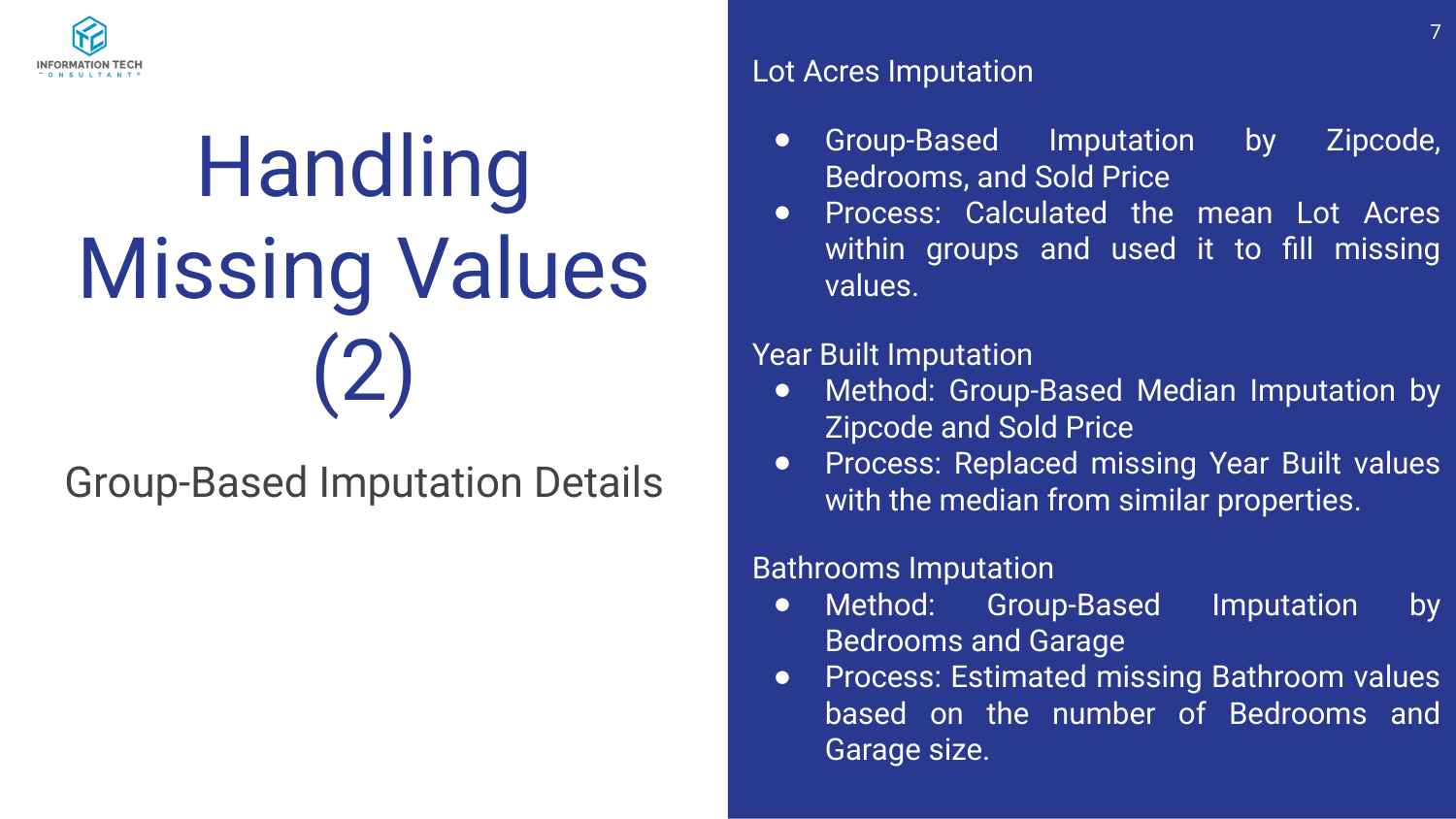

7
Lot Acres Imputation
Group-Based Imputation by Zipcode, Bedrooms, and Sold Price
Process: Calculated the mean Lot Acres within groups and used it to fill missing values.
Year Built Imputation
Method: Group-Based Median Imputation by Zipcode and Sold Price
Process: Replaced missing Year Built values with the median from similar properties.
Bathrooms Imputation
Method: Group-Based Imputation by Bedrooms and Garage
Process: Estimated missing Bathroom values based on the number of Bedrooms and Garage size.
# Handling Missing Values (2)
Group-Based Imputation Details